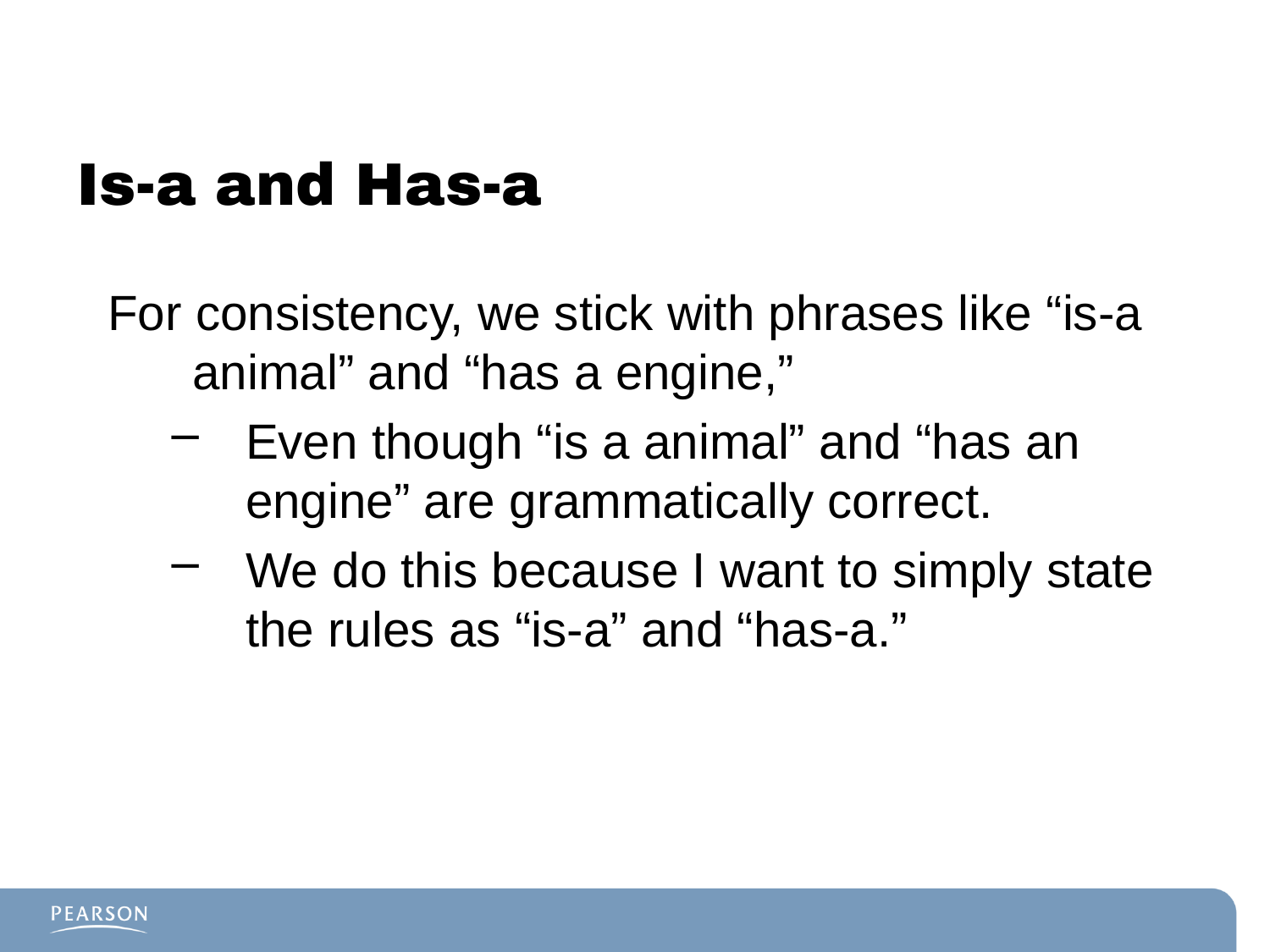

# Is-a and Has-a
For consistency, we stick with phrases like “is-a animal” and “has a engine,”
Even though “is a animal” and “has an engine” are grammatically correct.
We do this because I want to simply state the rules as “is-a” and “has-a.”